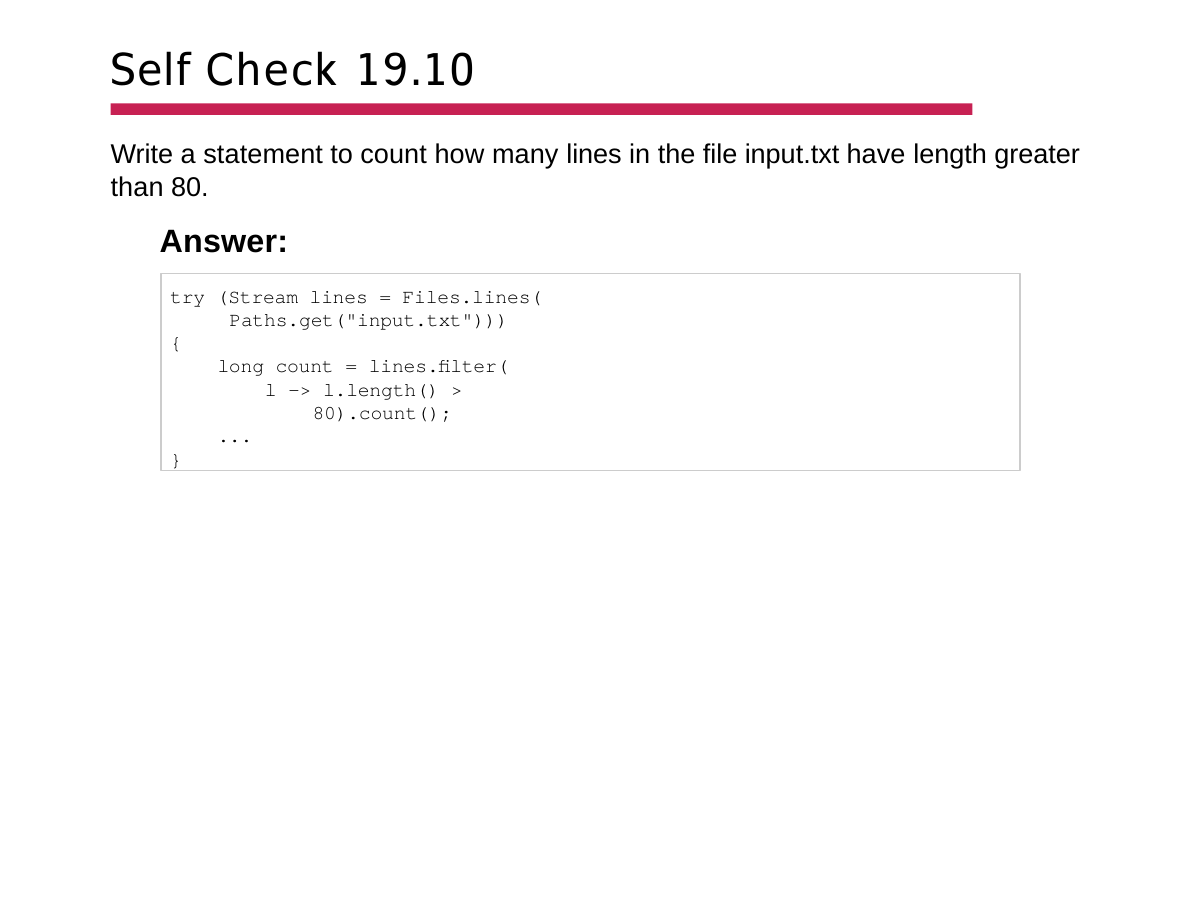

# Self Check 19.10
Write a statement to count how many lines in the file input.txt have length greater  than 80.
Answer:
try (Stream lines = Files.lines(  Paths.get("input.txt")))
{
long count = lines.filter(
l -> l.length() > 80).count();
...
}